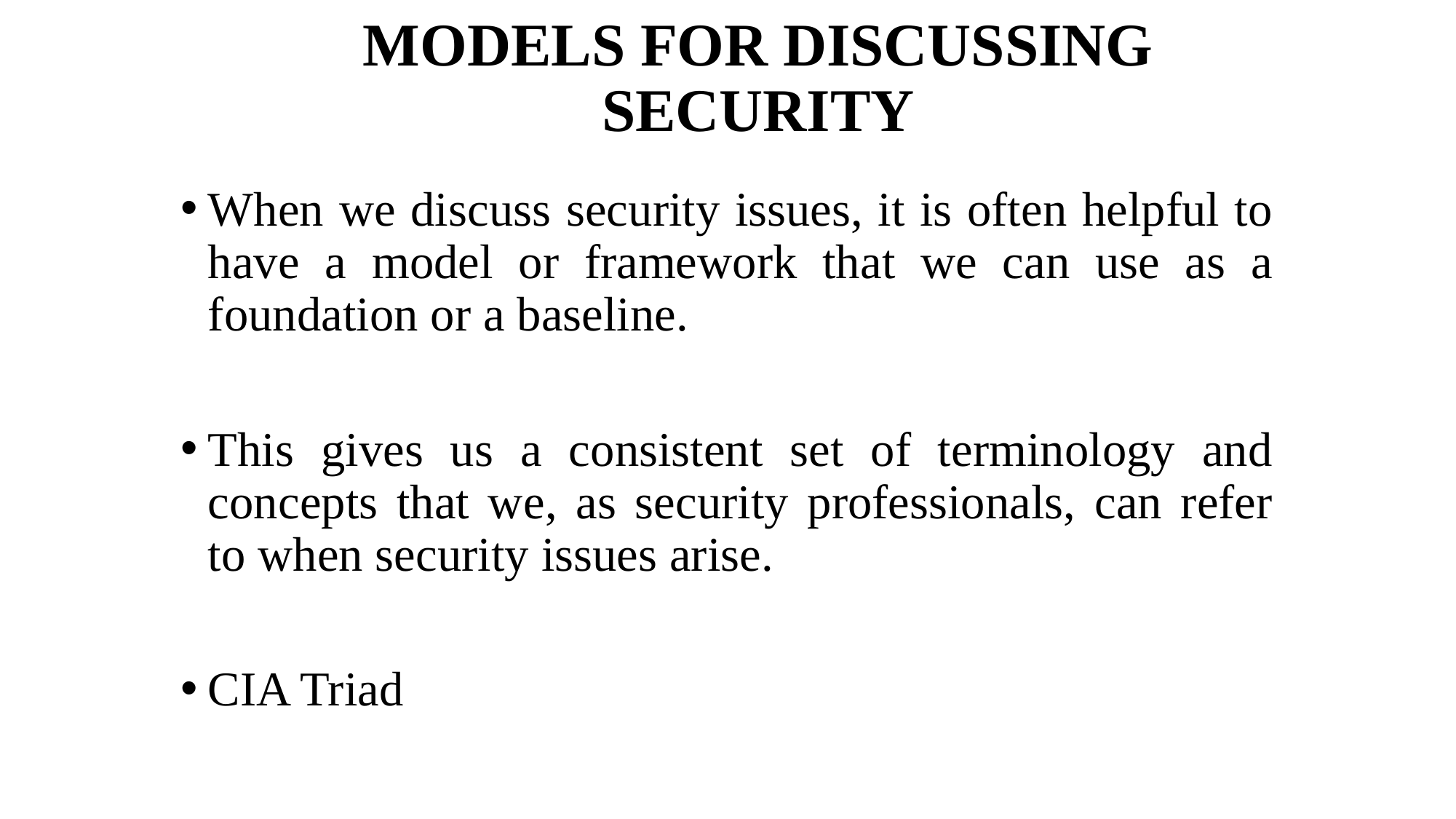

# MODELS FOR DISCUSSING SECURITY
When we discuss security issues, it is often helpful to have a model or framework that we can use as a foundation or a baseline.

This gives us a consistent set of terminology and concepts that we, as security professionals, can refer to when security issues arise.

CIA Triad